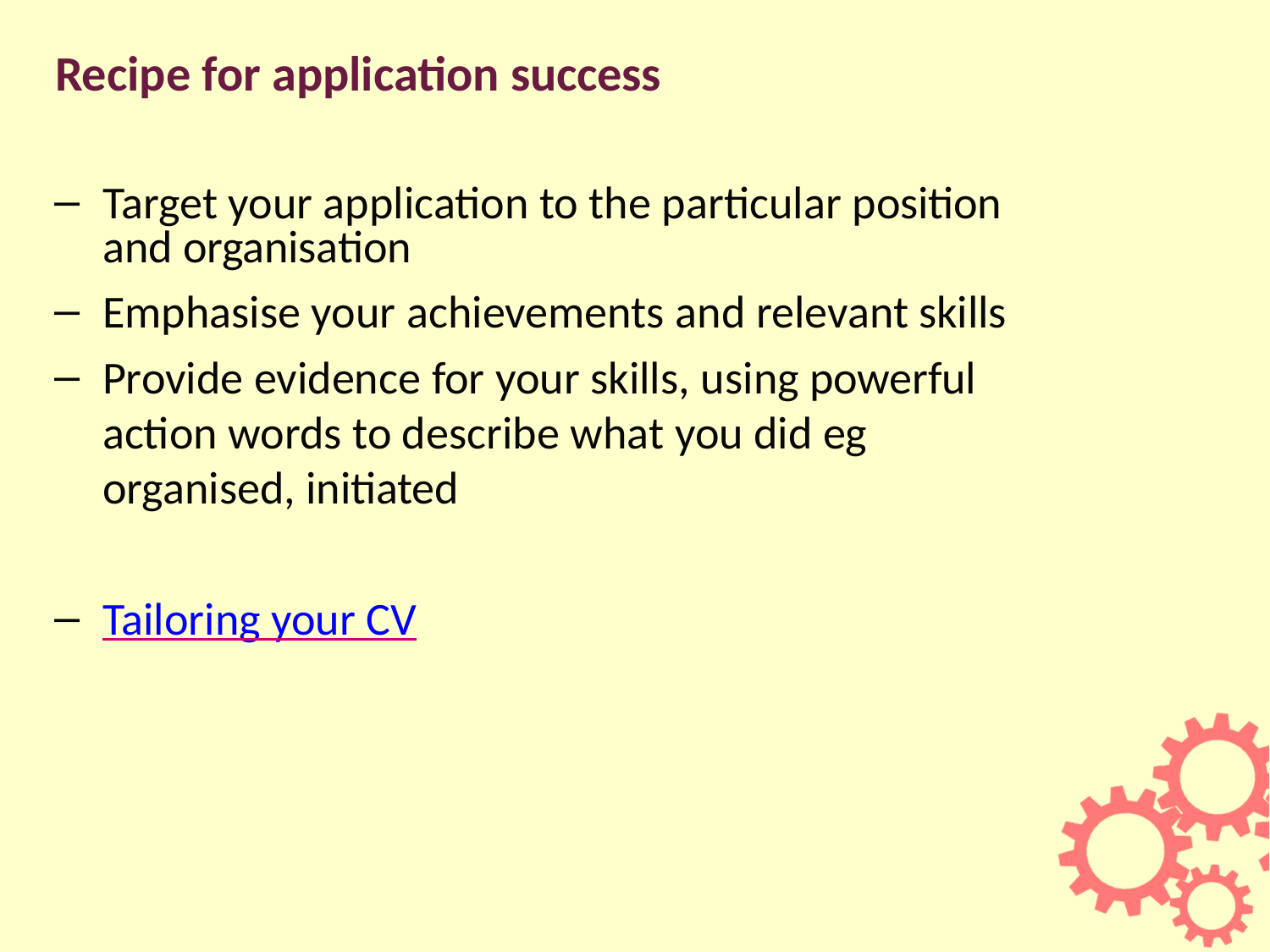

# Recipe for application success
Target your application to the particular position and organisation
Emphasise your achievements and relevant skills
Provide evidence for your skills, using powerful action words to describe what you did eg organised, initiated

Tailoring your CV